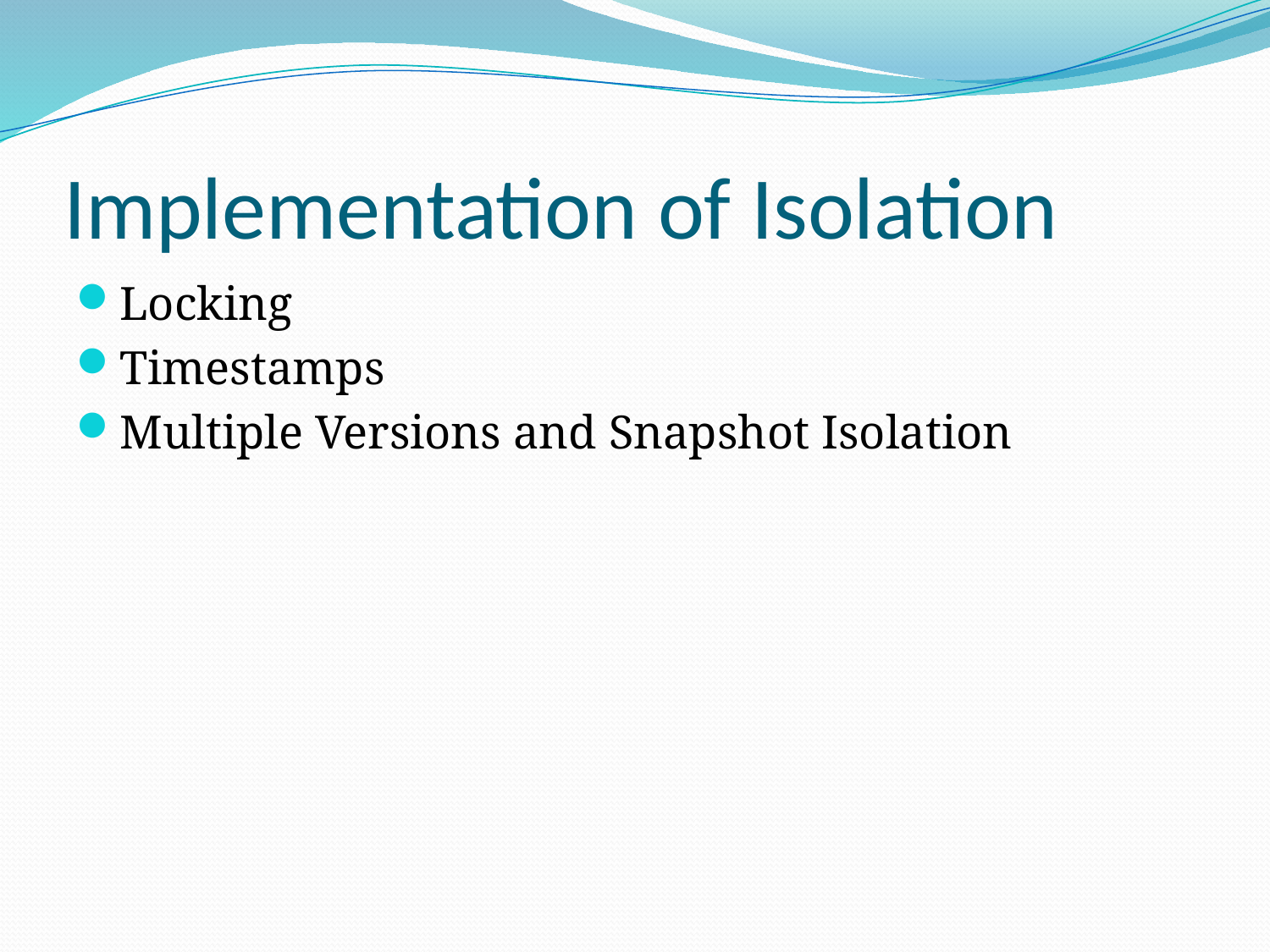

# Implementation of Isolation
Locking
Timestamps
Multiple Versions and Snapshot Isolation